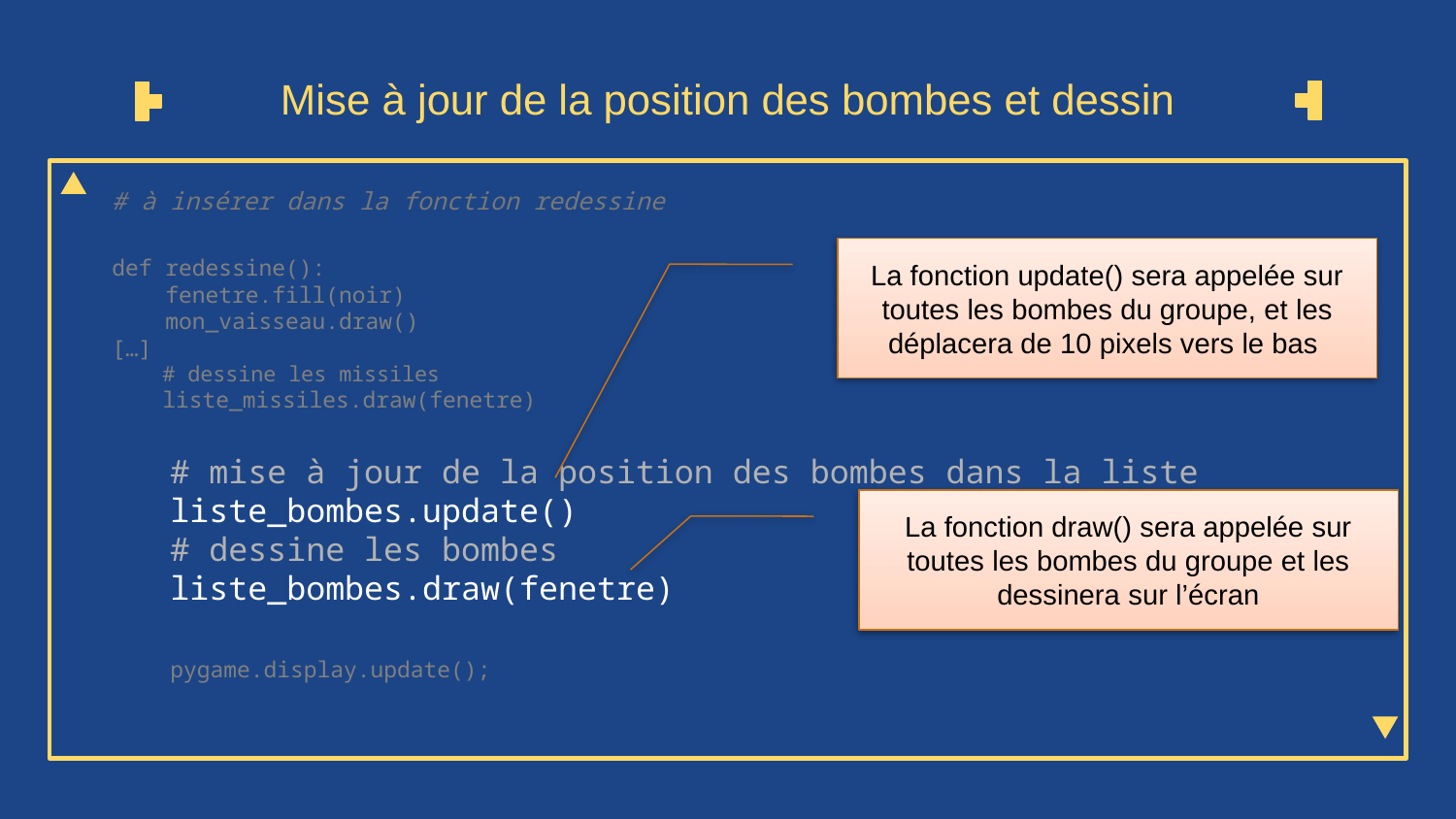

# Mise à jour de la position des bombes et dessin

# à insérer dans la fonction redessine

def redessine():
    fenetre.fill(noir)
    mon_vaisseau.draw()
[…]
    # dessine les missiles
    liste_missiles.draw(fenetre)

   # mise à jour de la position des bombes dans la liste
   liste_bombes.update()
   # dessine les bombes
   liste_bombes.draw(fenetre)

   pygame.display.update();
La fonction update() sera appelée sur toutes les bombes du groupe, et les déplacera de 10 pixels vers le bas
La fonction draw() sera appelée sur toutes les bombes du groupe et les dessinera sur l’écran